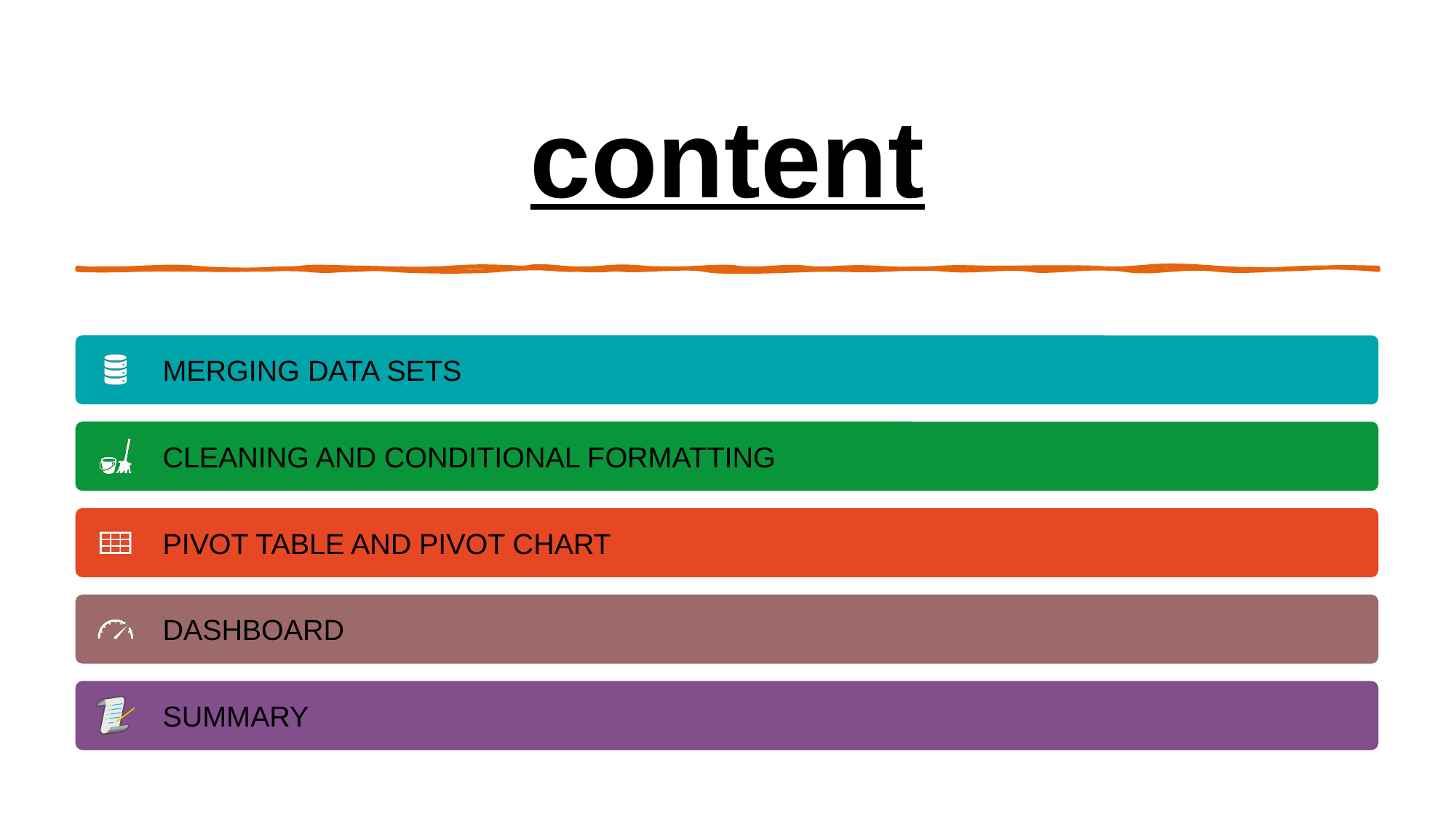

# content

MERGING DATA SETS
CLEANING AND CONDITIONAL FORMATTING
PIVOT TABLE AND PIVOT CHART
DASHBOARD
SUMMARY